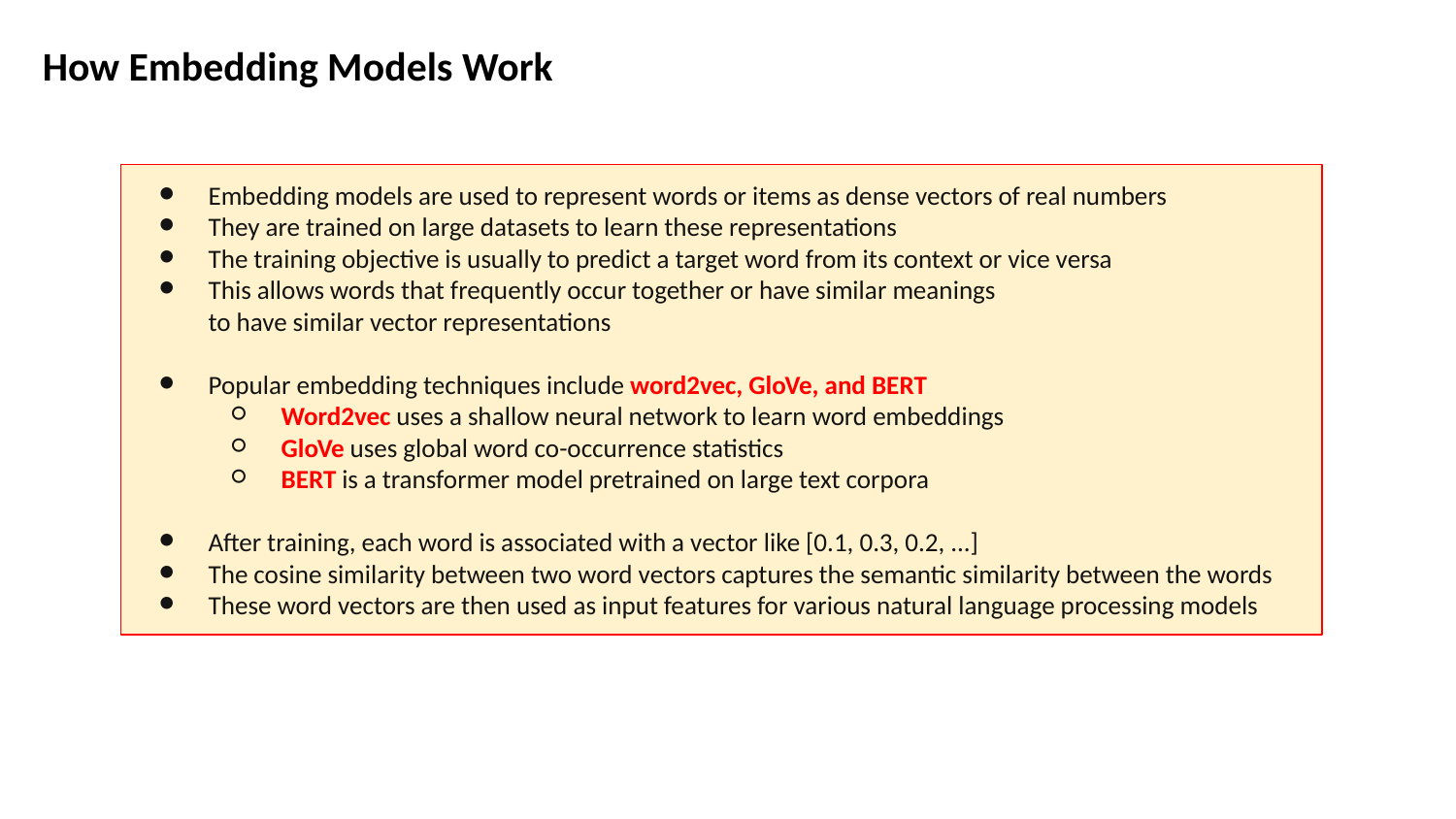

How Embedding Models Work
Embedding models are used to represent words or items as dense vectors of real numbers
They are trained on large datasets to learn these representations
The training objective is usually to predict a target word from its context or vice versa
This allows words that frequently occur together or have similar meanings
to have similar vector representations
Popular embedding techniques include word2vec, GloVe, and BERT
Word2vec uses a shallow neural network to learn word embeddings
GloVe uses global word co-occurrence statistics
BERT is a transformer model pretrained on large text corpora
After training, each word is associated with a vector like [0.1, 0.3, 0.2, ...]
The cosine similarity between two word vectors captures the semantic similarity between the words
These word vectors are then used as input features for various natural language processing models